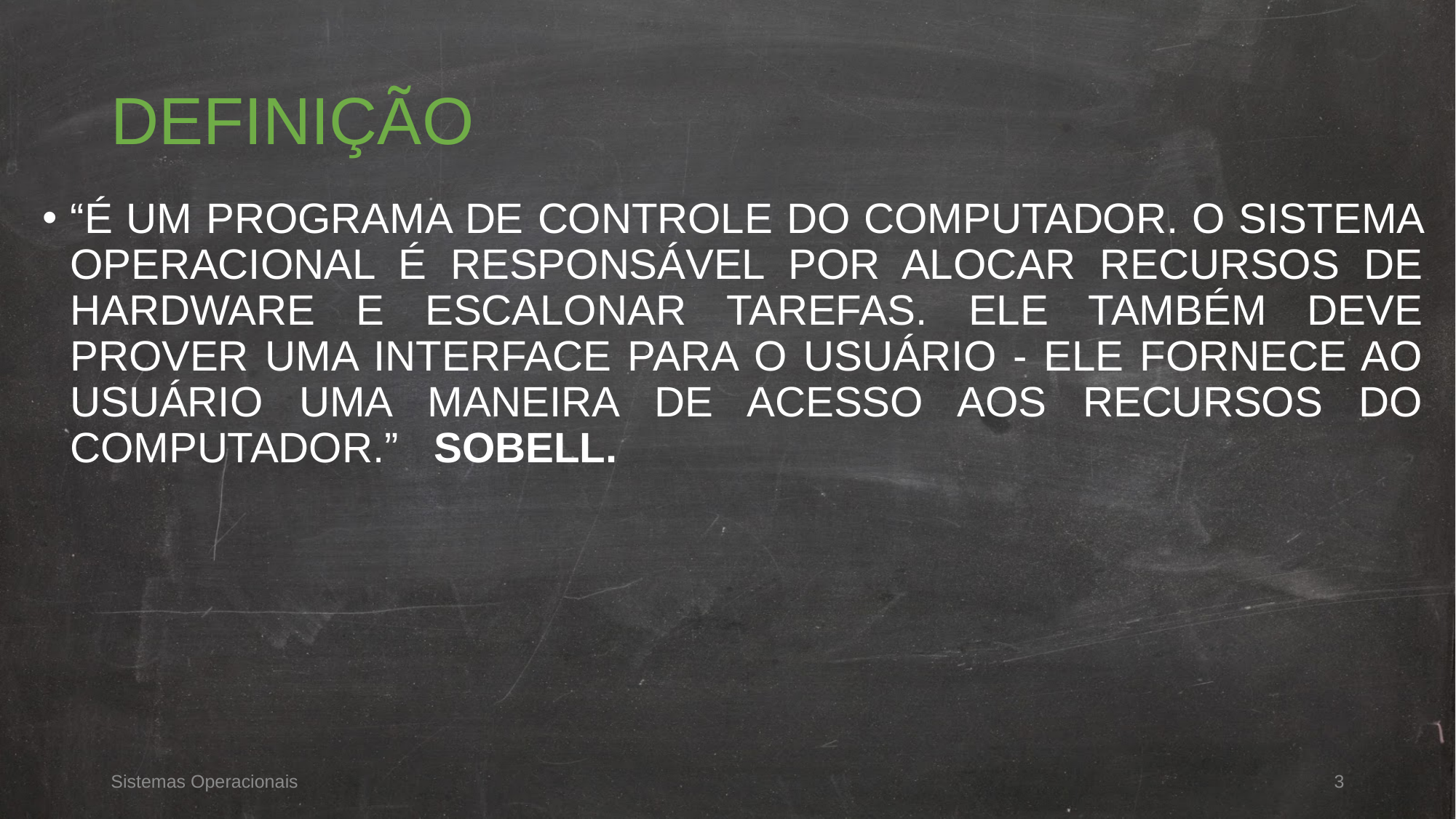

# DEFINIÇÃO
“É UM PROGRAMA DE CONTROLE DO COMPUTADOR. O SISTEMA OPERACIONAL É RESPONSÁVEL POR ALOCAR RECURSOS DE HARDWARE E ESCALONAR TAREFAS. ELE TAMBÉM DEVE PROVER UMA INTERFACE PARA O USUÁRIO - ELE FORNECE AO USUÁRIO UMA MANEIRA DE ACESSO AOS RECURSOS DO COMPUTADOR.”   SOBELL.
Sistemas Operacionais
3